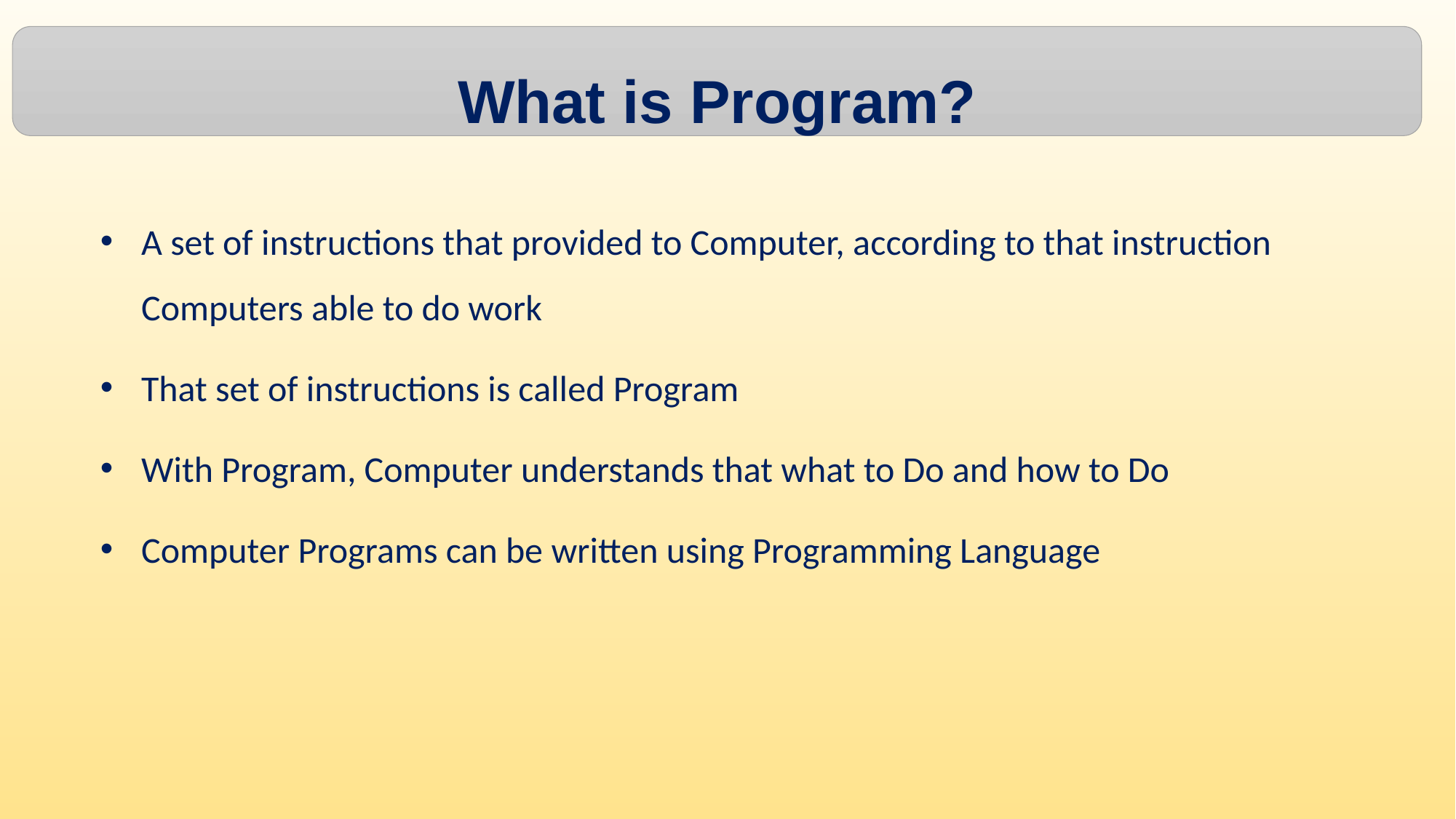

What is Program?
A set of instructions that provided to Computer, according to that instruction Computers able to do work
That set of instructions is called Program
With Program, Computer understands that what to Do and how to Do
Computer Programs can be written using Programming Language